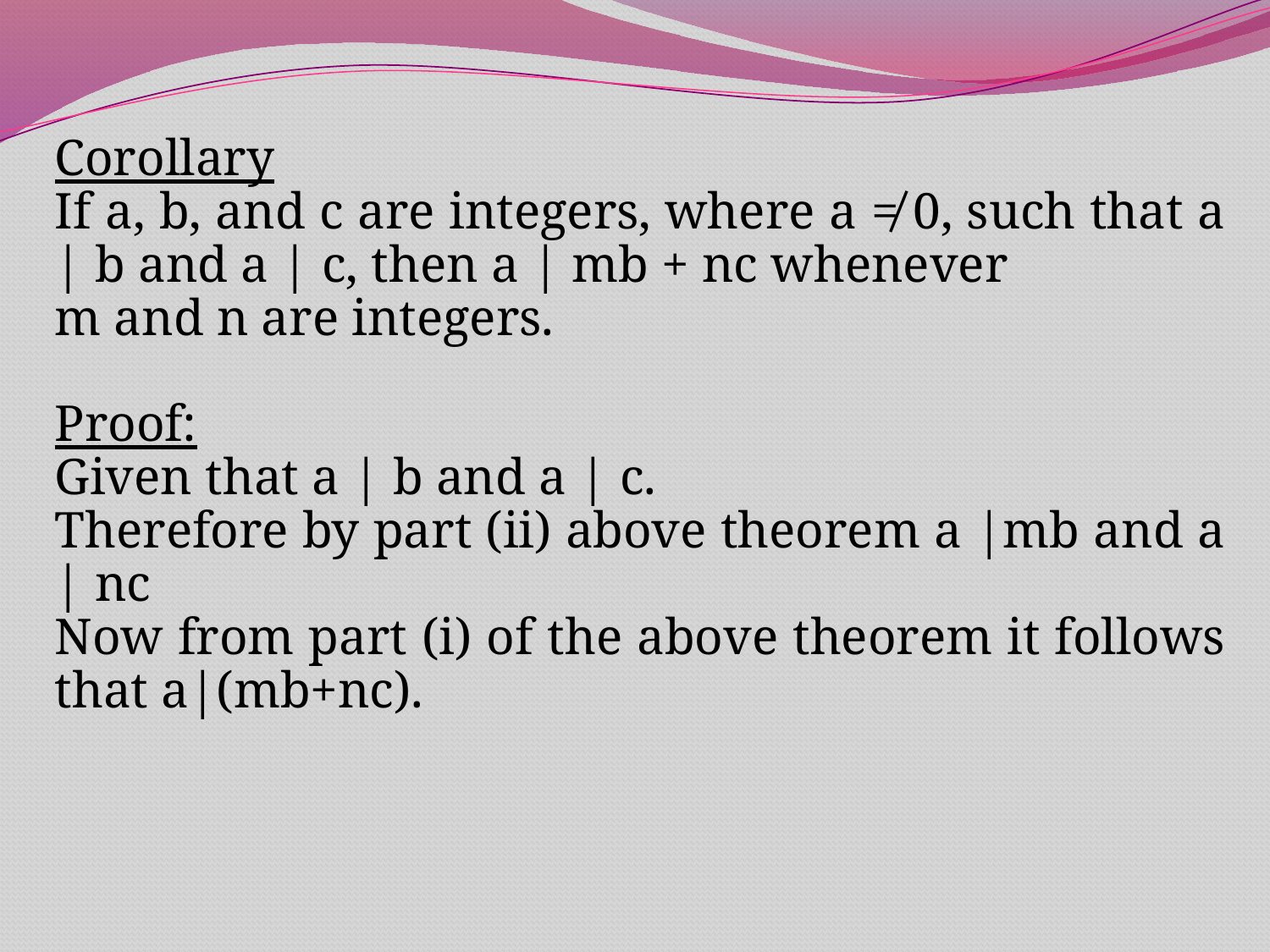

Corollary
If a, b, and c are integers, where a ≠ 0, such that a | b and a | c, then a | mb + nc whenever
m and n are integers.

Proof:
Given that a | b and a | c.
Therefore by part (ii) above theorem a |mb and a | nc
Now from part (i) of the above theorem it follows that a|(mb+nc).